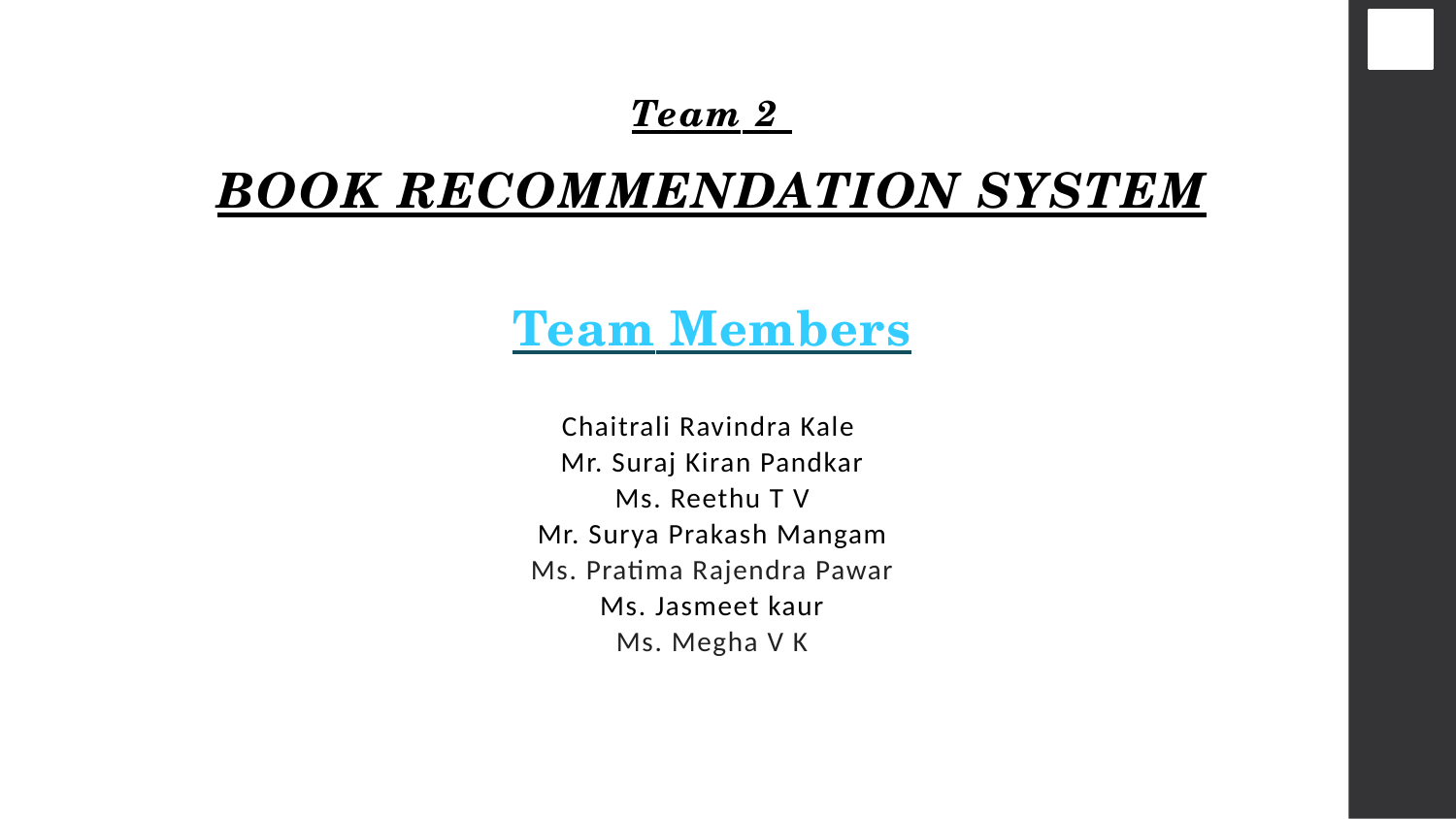

Team 2
BOOK RECOMMENDATION SYSTEM
Team Members

Chaitrali Ravindra Kale
Mr. Suraj Kiran Pandkar
Ms. Reethu T V
Mr. Surya Prakash Mangam
Ms. Pratima Rajendra Pawar
Ms. Jasmeet kaur
Ms. Megha V K